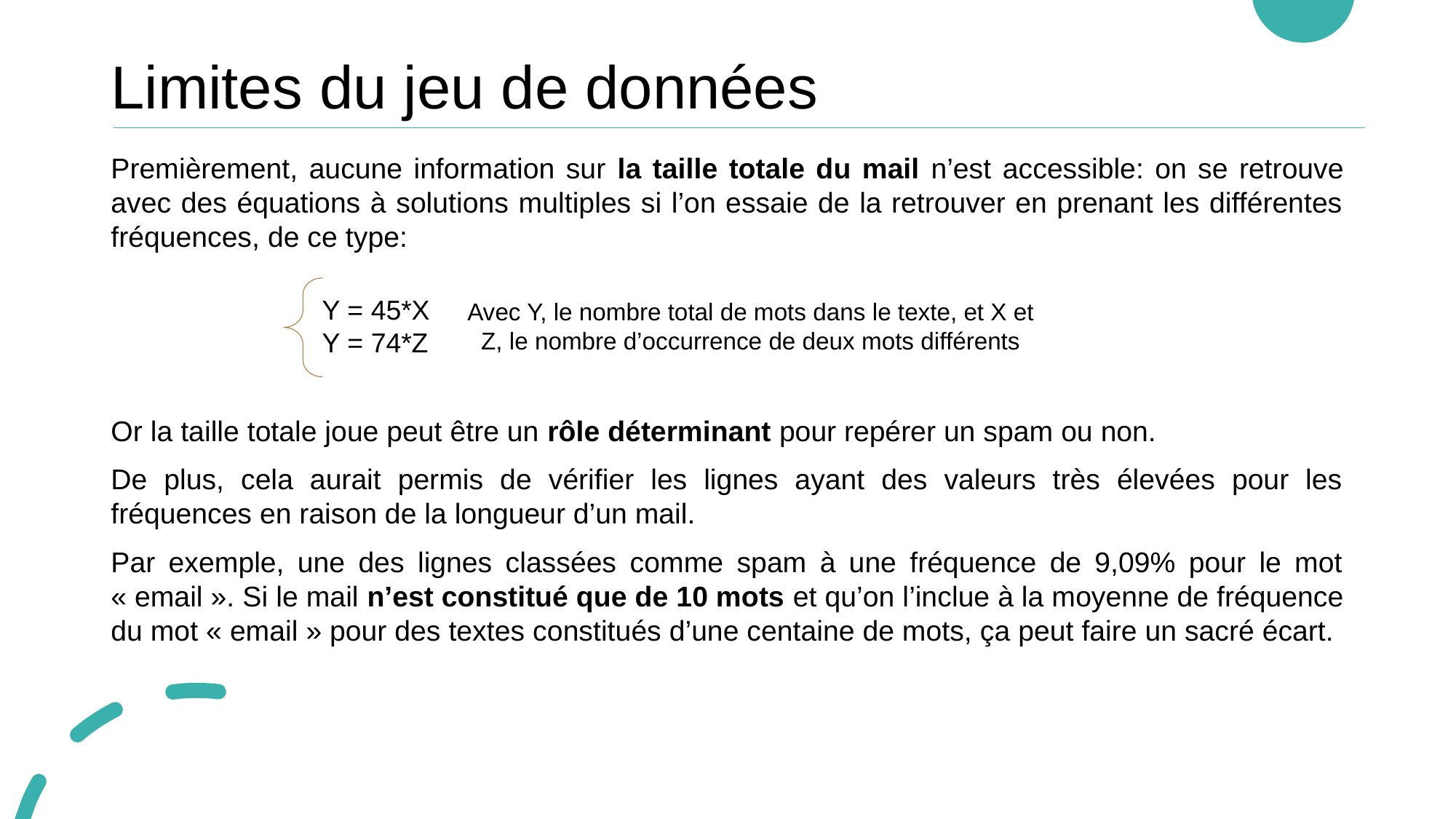

# Limites du jeu de données

Premièrement, aucune information sur la taille totale du mail n’est accessible: on se retrouve avec des équations à solutions multiples si l’on essaie de la retrouver en prenant les différentes fréquences, de ce type:

Or la taille totale joue peut être un rôle déterminant pour repérer un spam ou non.
De plus, cela aurait permis de vérifier les lignes ayant des valeurs très élevées pour les fréquences en raison de la longueur d’un mail.
Par exemple, une des lignes classées comme spam à une fréquence de 9,09% pour le mot « email ». Si le mail n’est constitué que de 10 mots et qu’on l’inclue à la moyenne de fréquence du mot « email » pour des textes constitués d’une centaine de mots, ça peut faire un sacré écart.

Y = 45*X
Y = 74*Z
Avec Y, le nombre total de mots dans le texte, et X et Z, le nombre d’occurrence de deux mots différents